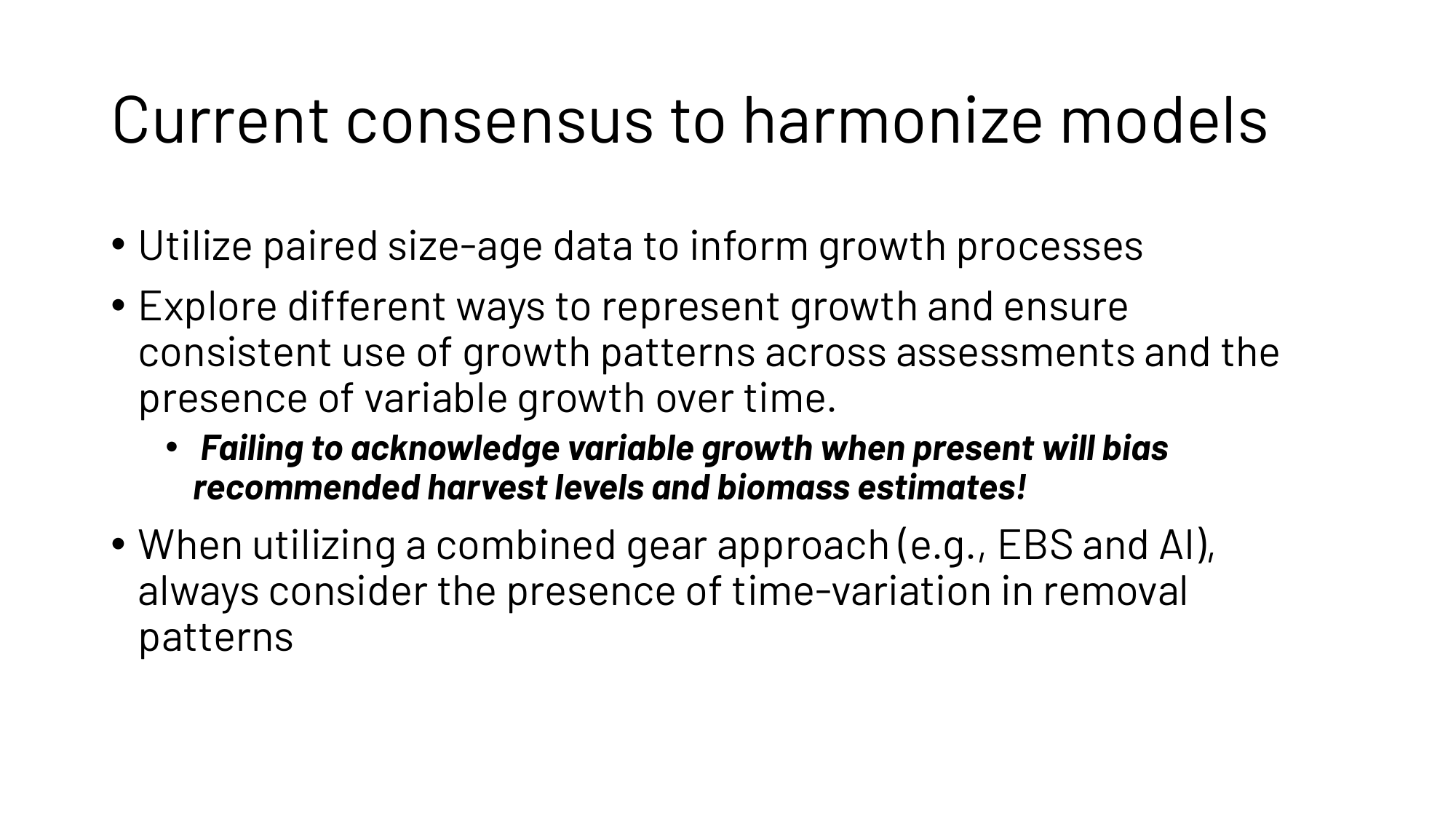

# Current consensus to harmonize models
Utilize paired size-age data to inform growth processes
Explore different ways to represent growth and ensure consistent use of growth patterns across assessments and the presence of variable growth over time.
 Failing to acknowledge variable growth when present will bias recommended harvest levels and biomass estimates!
When utilizing a combined gear approach (e.g., EBS and AI), always consider the presence of time-variation in removal patterns